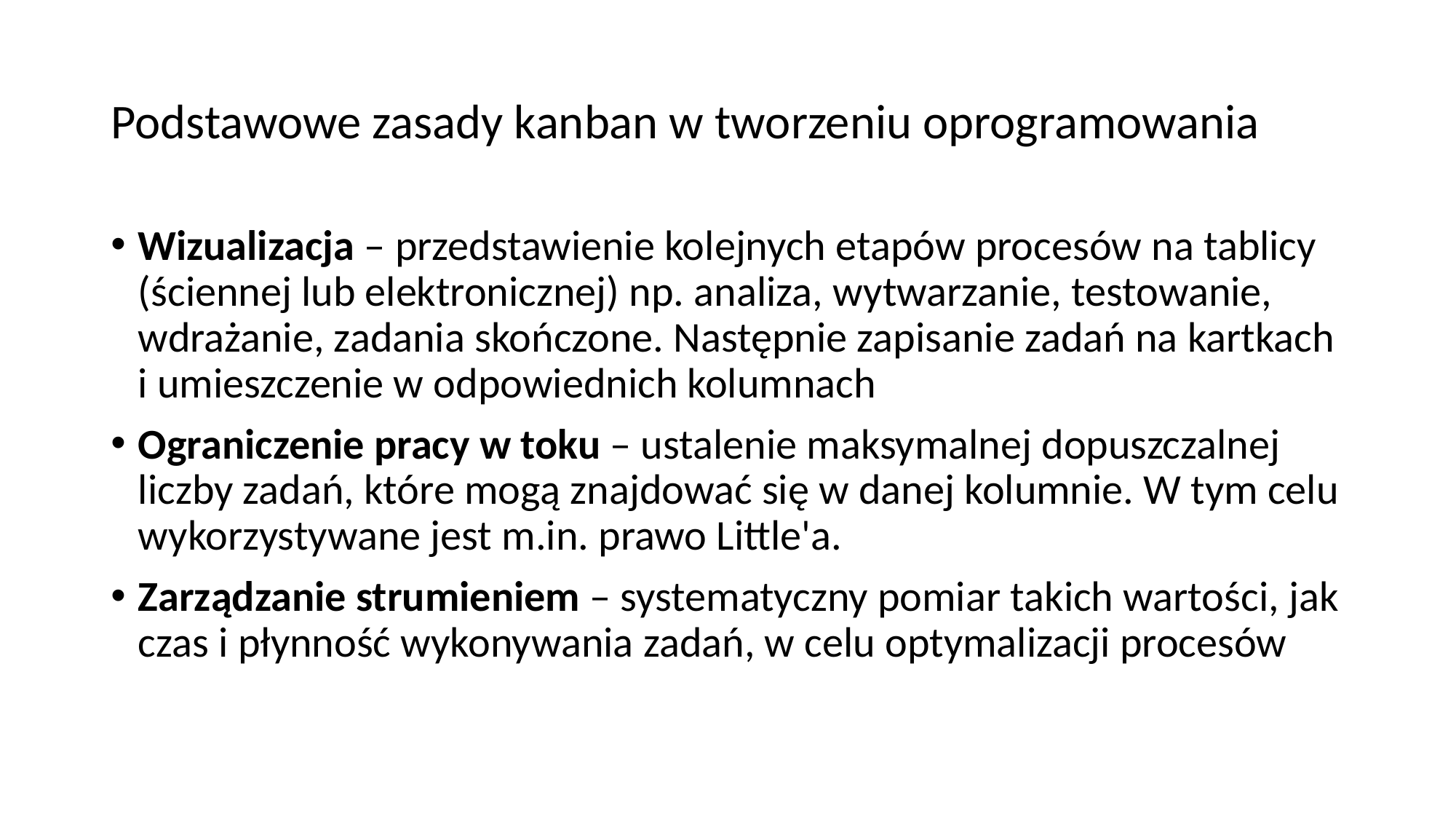

# Podstawowe zasady kanban w tworzeniu oprogramowania
Wizualizacja – przedstawienie kolejnych etapów procesów na tablicy (ściennej lub elektronicznej) np. analiza, wytwarzanie, testowanie, wdrażanie, zadania skończone. Następnie zapisanie zadań na kartkach i umieszczenie w odpowiednich kolumnach
Ograniczenie pracy w toku – ustalenie maksymalnej dopuszczalnej liczby zadań, które mogą znajdować się w danej kolumnie. W tym celu wykorzystywane jest m.in. prawo Little'a.
Zarządzanie strumieniem – systematyczny pomiar takich wartości, jak czas i płynność wykonywania zadań, w celu optymalizacji procesów